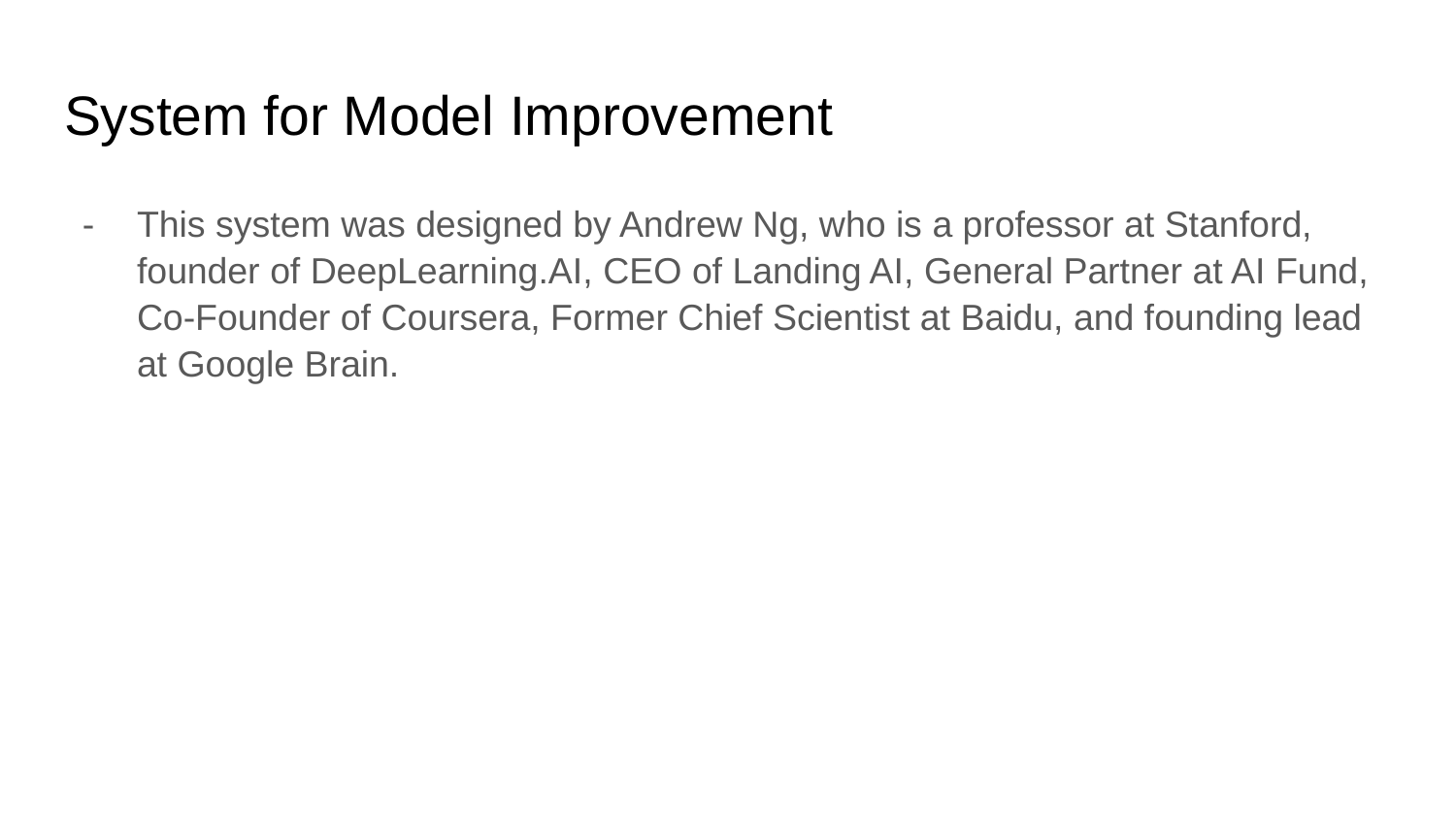

# System for Model Improvement
This system was designed by Andrew Ng, who is a professor at Stanford, founder of DeepLearning.AI, CEO of Landing AI, General Partner at AI Fund, Co-Founder of Coursera, Former Chief Scientist at Baidu, and founding lead at Google Brain.